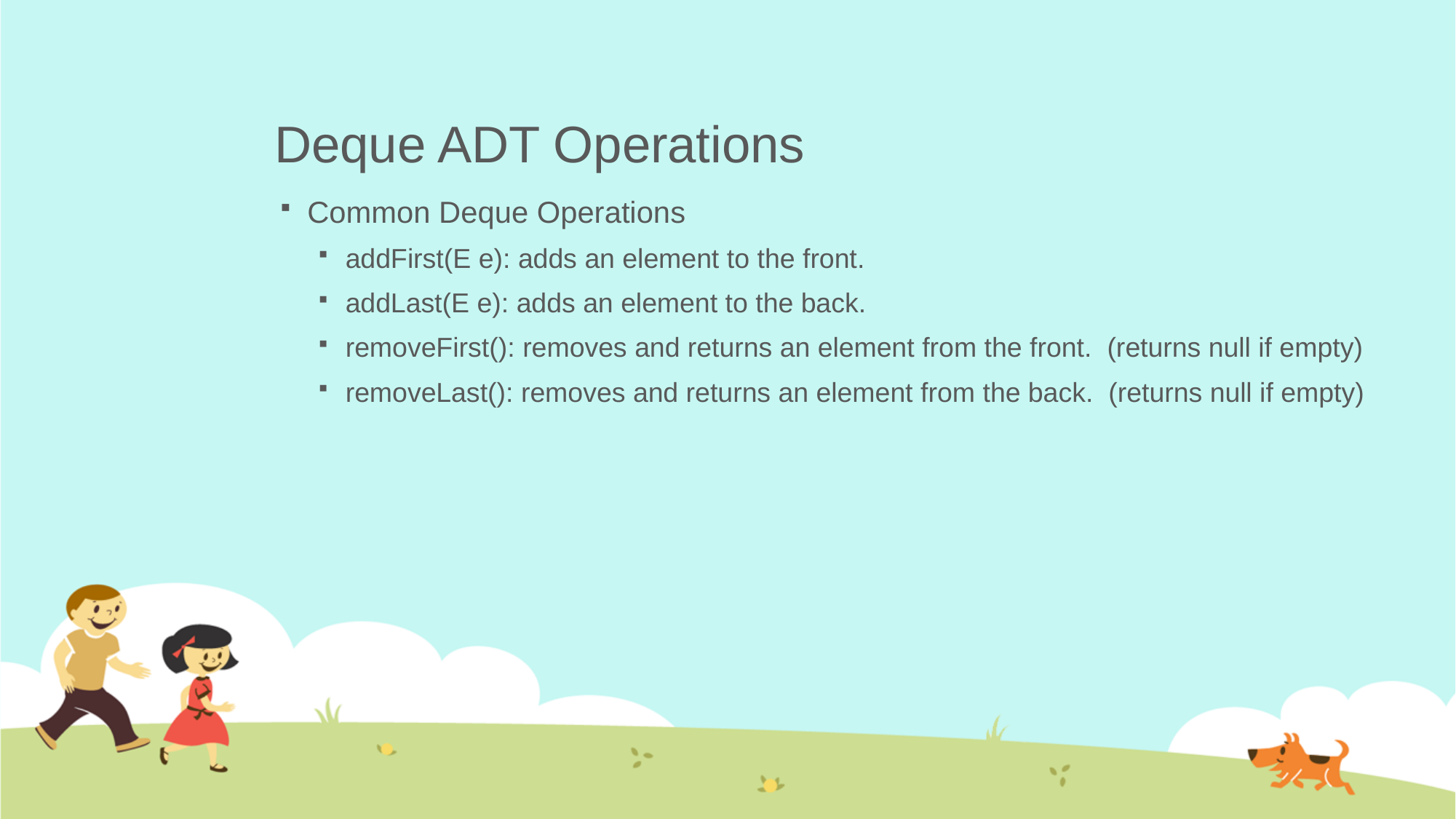

# Deque ADT Operations
Common Deque Operations
addFirst(E e): adds an element to the front.
addLast(E e): adds an element to the back.
removeFirst(): removes and returns an element from the front.  (returns null if empty)
removeLast(): removes and returns an element from the back.  (returns null if empty)